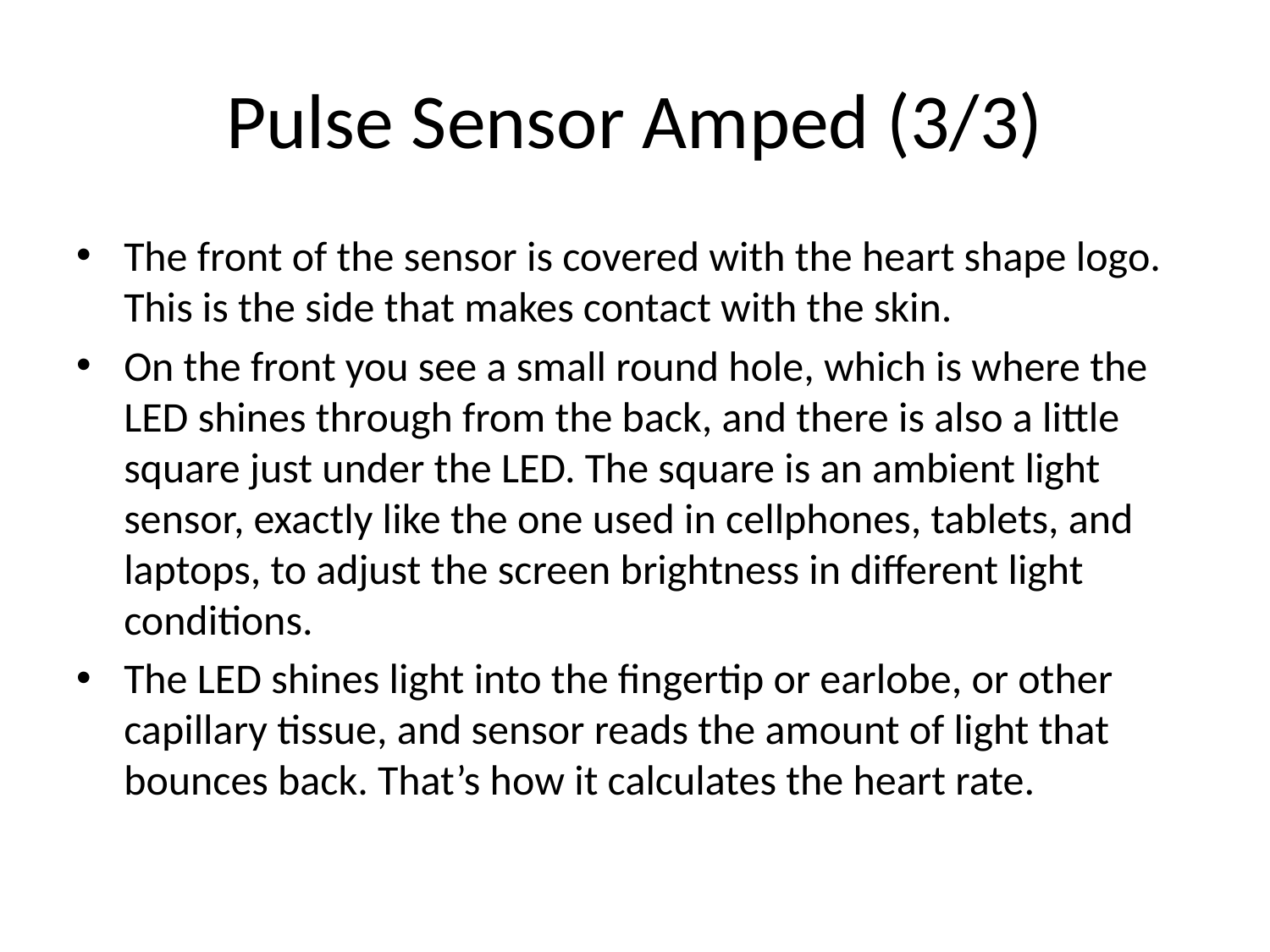

# Pulse Sensor Amped (3/3)
The front of the sensor is covered with the heart shape logo. This is the side that makes contact with the skin.
On the front you see a small round hole, which is where the LED shines through from the back, and there is also a little square just under the LED. The square is an ambient light sensor, exactly like the one used in cellphones, tablets, and laptops, to adjust the screen brightness in different light conditions.
The LED shines light into the fingertip or earlobe, or other capillary tissue, and sensor reads the amount of light that bounces back. That’s how it calculates the heart rate.